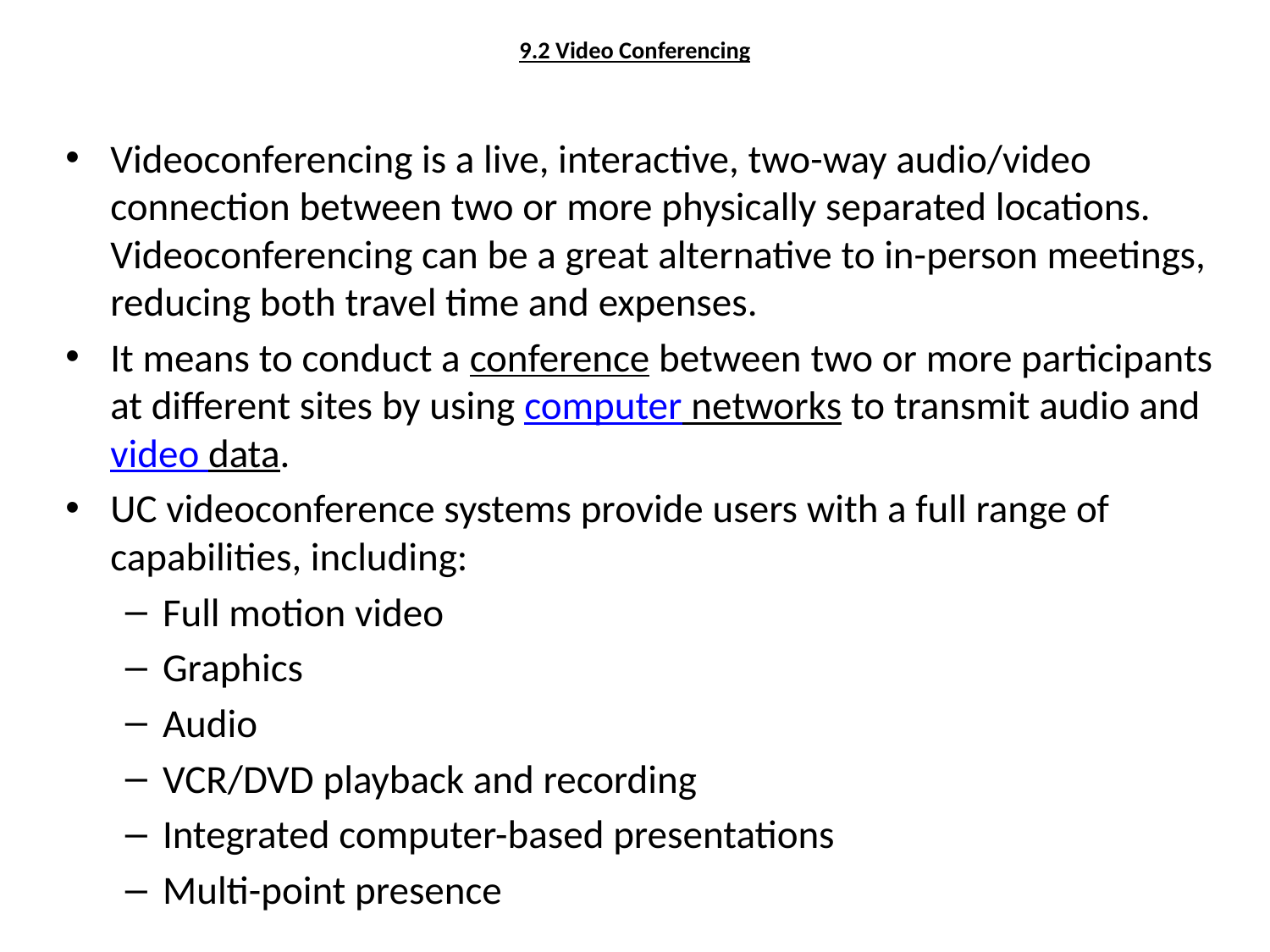

# 9.2 Video Conferencing
Videoconferencing is a live, interactive, two-way audio/video connection between two or more physically separated locations. Videoconferencing can be a great alternative to in-person meetings, reducing both travel time and expenses.
It means to conduct a conference between two or more participants at different sites by using computer networks to transmit audio and video data.
UC videoconference systems provide users with a full range of capabilities, including:
Full motion video
Graphics
Audio
VCR/DVD playback and recording
Integrated computer-based presentations
Multi-point presence